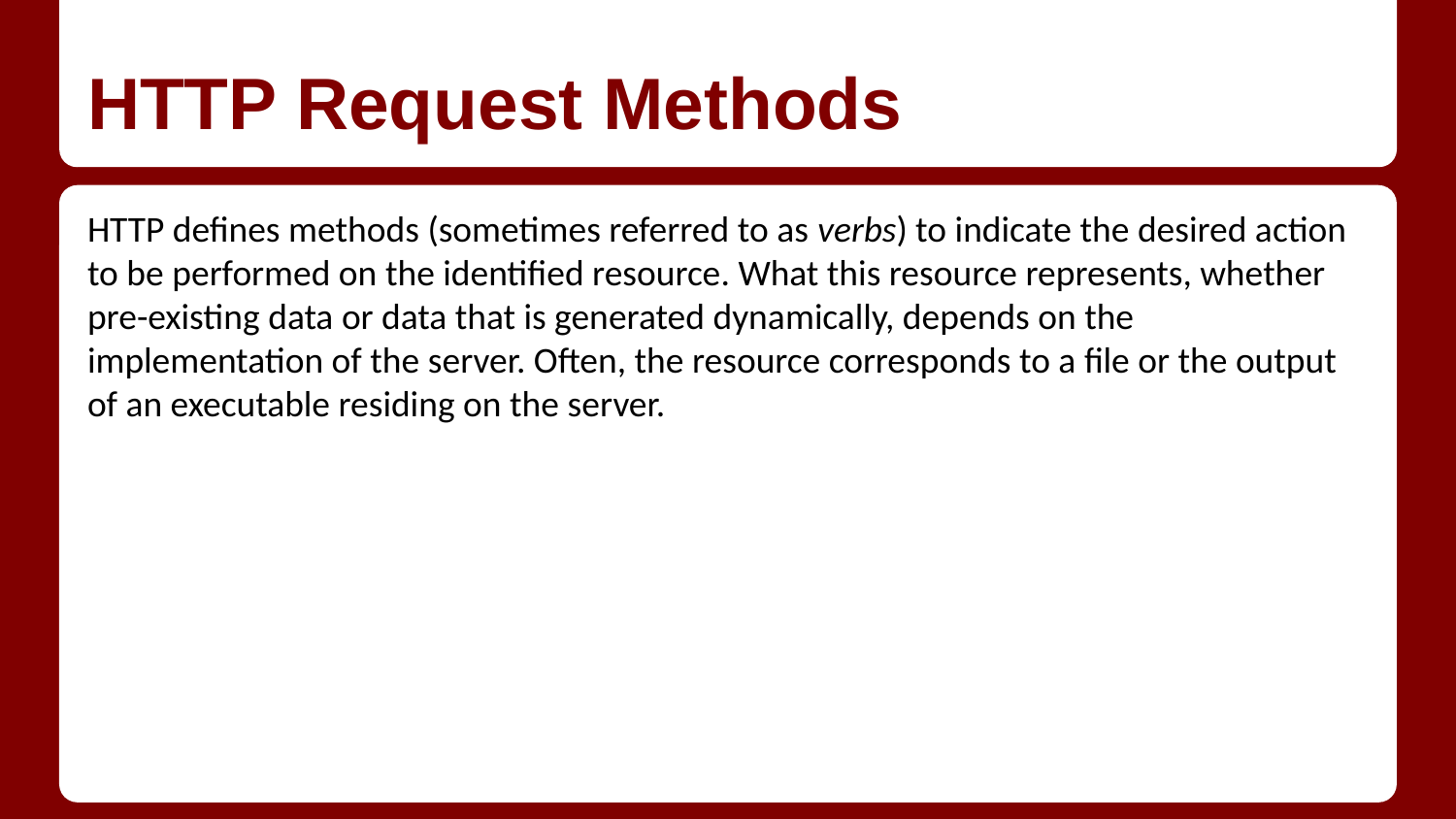

# HTTP Request Methods
HTTP defines methods (sometimes referred to as verbs) to indicate the desired action to be performed on the identified resource. What this resource represents, whether pre-existing data or data that is generated dynamically, depends on the implementation of the server. Often, the resource corresponds to a file or the output of an executable residing on the server.